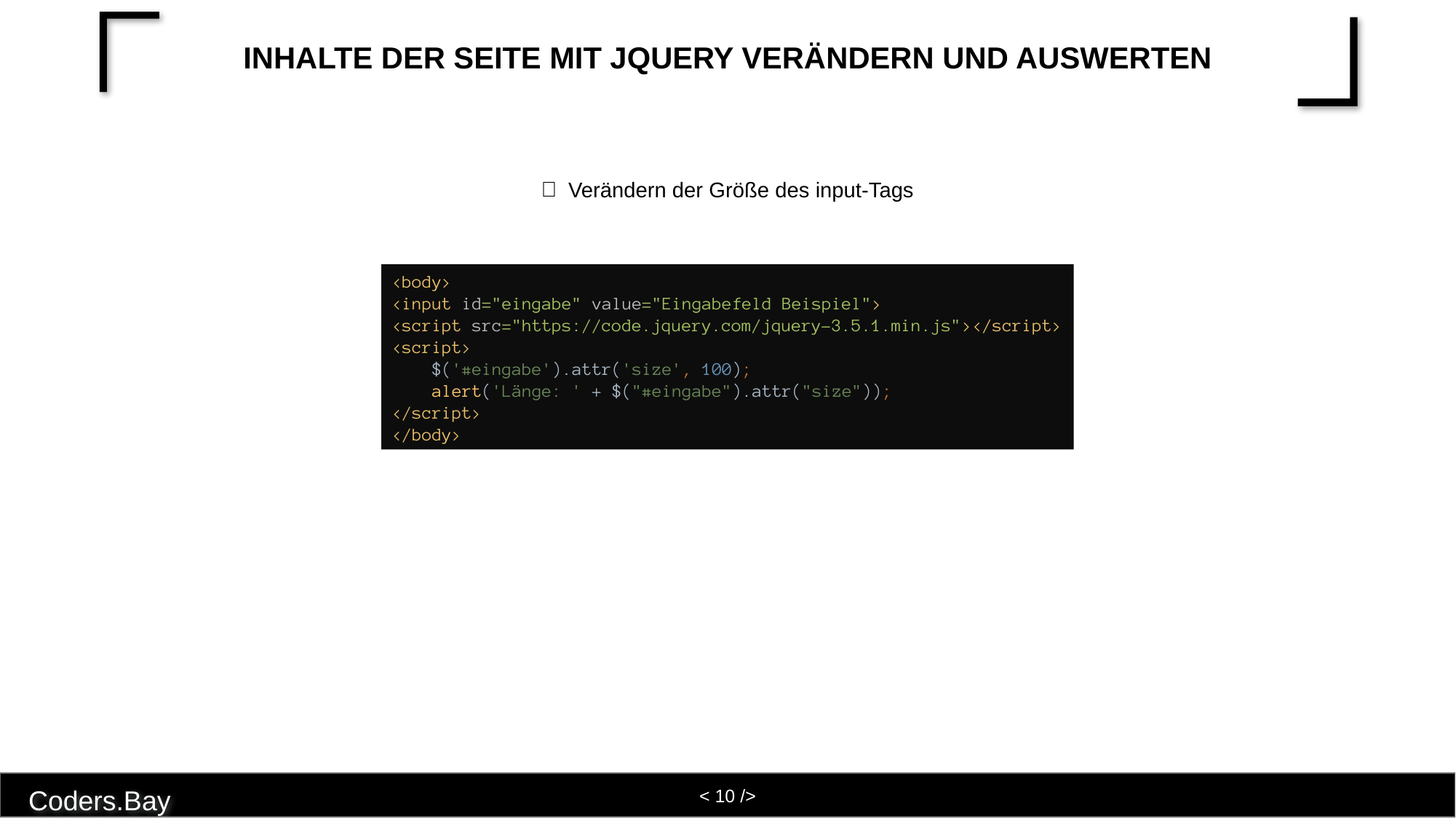

# Inhalte der Seite mit jQuery verändern und auswerten
Verändern der Größe des input-Tags
<body>
<input id="eingabe" value="Eingabefeld Beispiel">
<script src="https://code.jquery.com/jquery-3.5.1.min.js"></script>
<script>
    $('#eingabe').attr('size', 100);
    alert('Länge: ' + $("#eingabe").attr("size"));
</script>
</body>